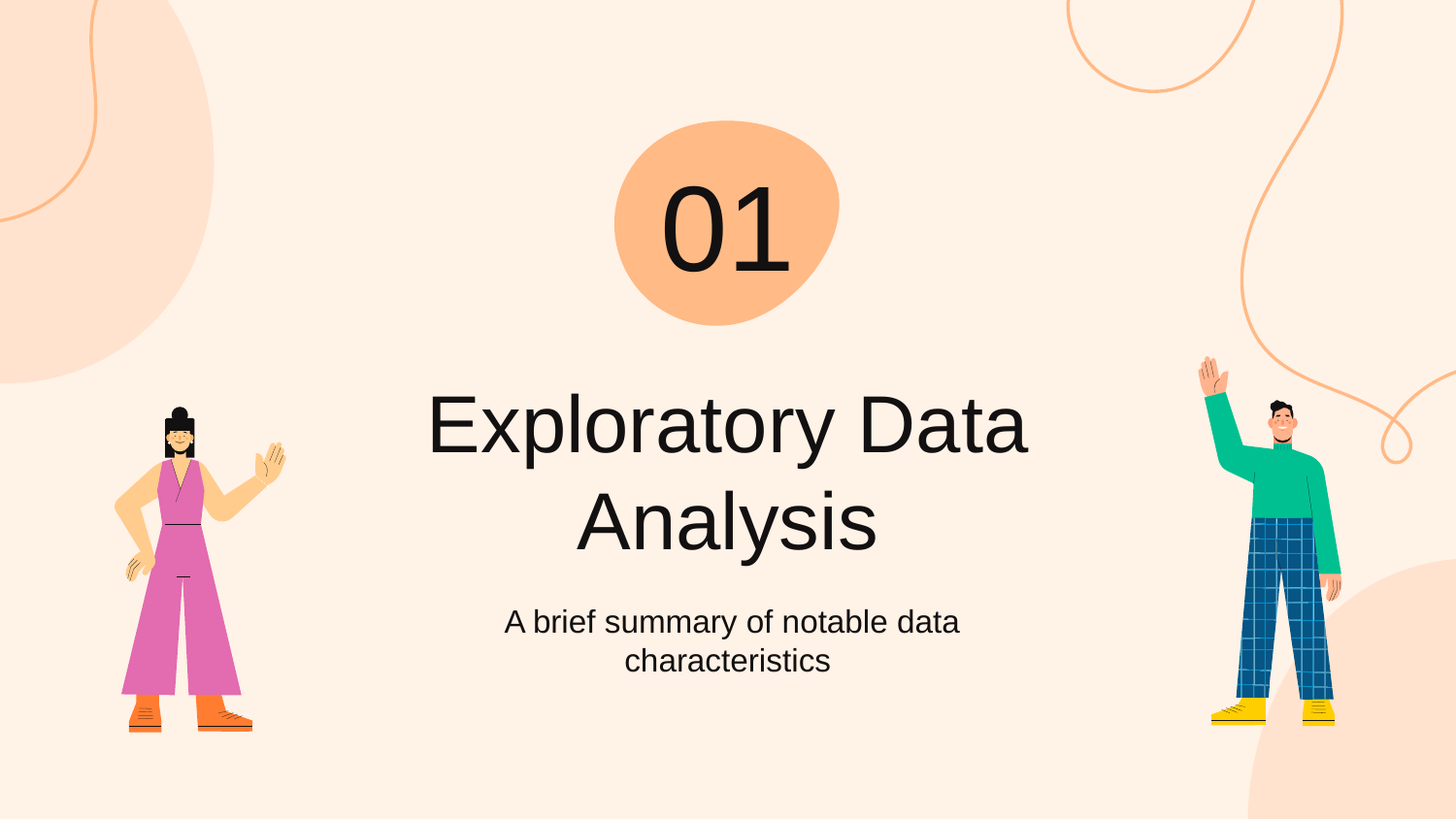

01
# Exploratory Data Analysis

 A brief summary of notable data characteristics